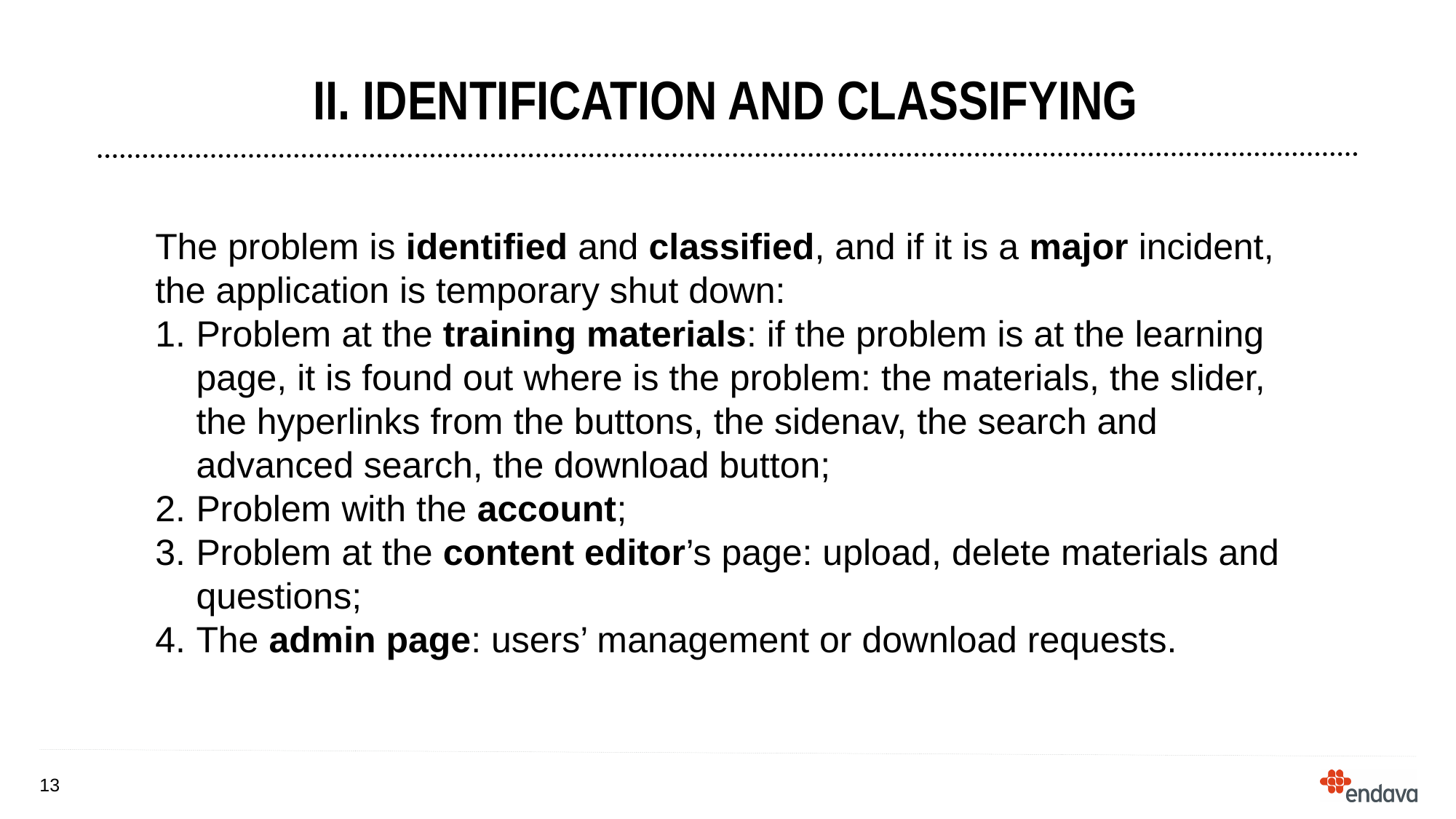

# II. Identification and classifying
The problem is identified and classified, and if it is a major incident, the application is temporary shut down:
Problem at the training materials: if the problem is at the learning page, it is found out where is the problem: the materials, the slider, the hyperlinks from the buttons, the sidenav, the search and advanced search, the download button;
Problem with the account;
Problem at the content editor’s page: upload, delete materials and questions;
The admin page: users’ management or download requests.